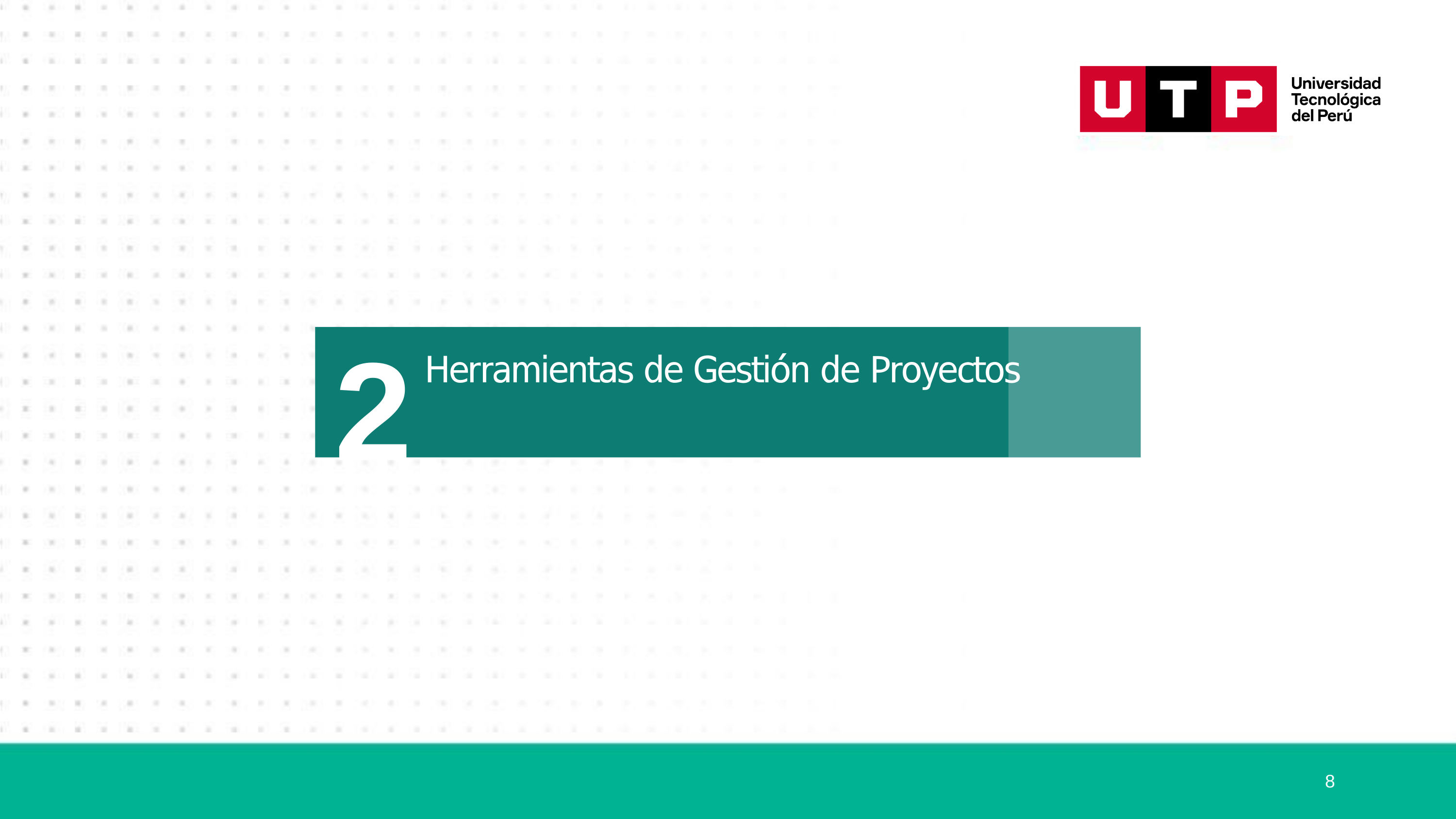

# 2

Herramientas de Gestión de Proyectos
8